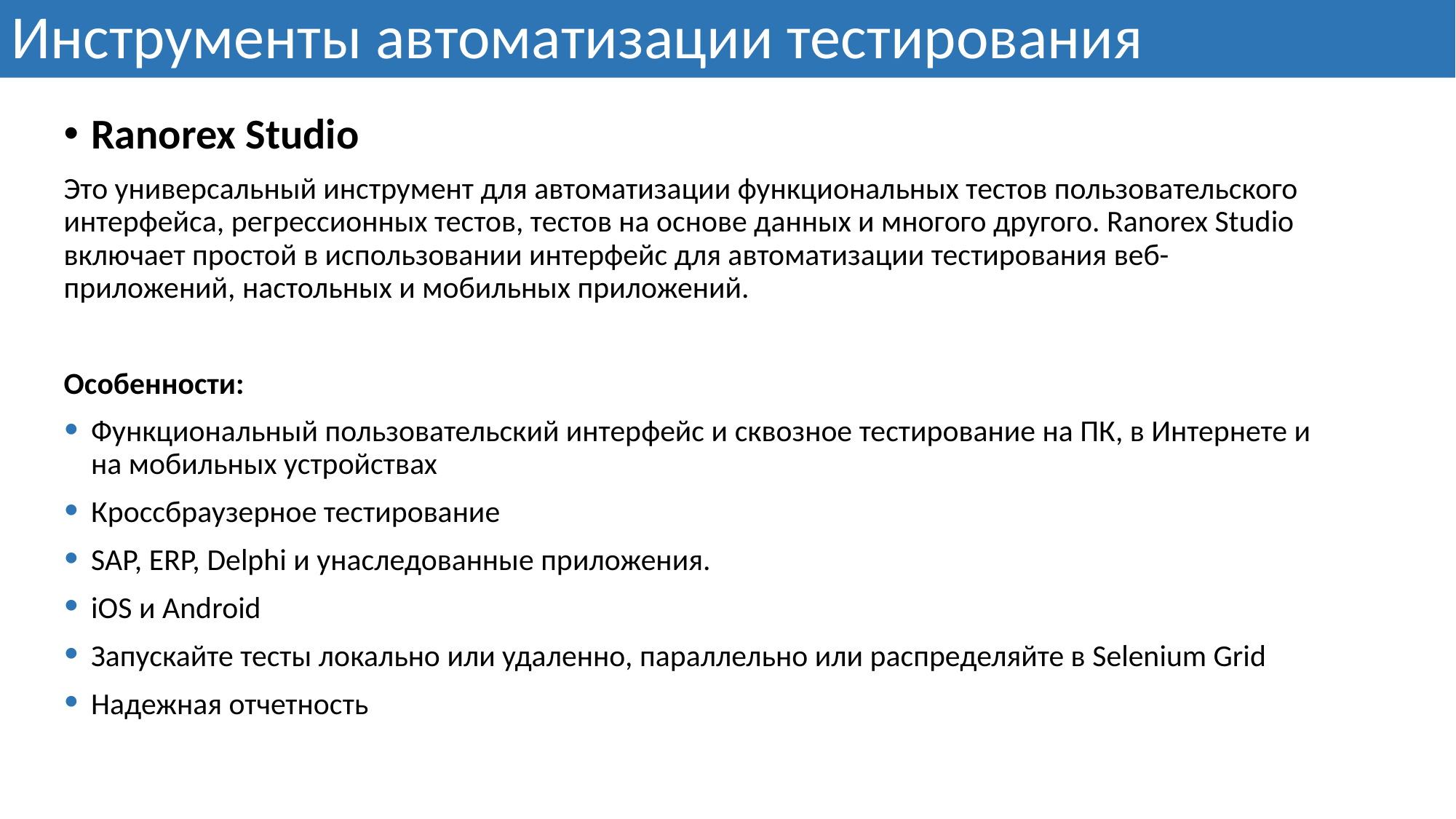

# Инструменты автоматизации тестирования
Ranorex Studio
Это универсальный инструмент для автоматизации функциональных тестов пользовательского интерфейса, регрессионных тестов, тестов на основе данных и многого другого. Ranorex Studio включает простой в использовании интерфейс для автоматизации тестирования веб-приложений, настольных и мобильных приложений.

Особенности:
Функциональный пользовательский интерфейс и сквозное тестирование на ПК, в Интернете и на мобильных устройствах
Кроссбраузерное тестирование
SAP, ERP, Delphi и унаследованные приложения.
iOS и Android
Запускайте тесты локально или удаленно, параллельно или распределяйте в Selenium Grid
Надежная отчетность